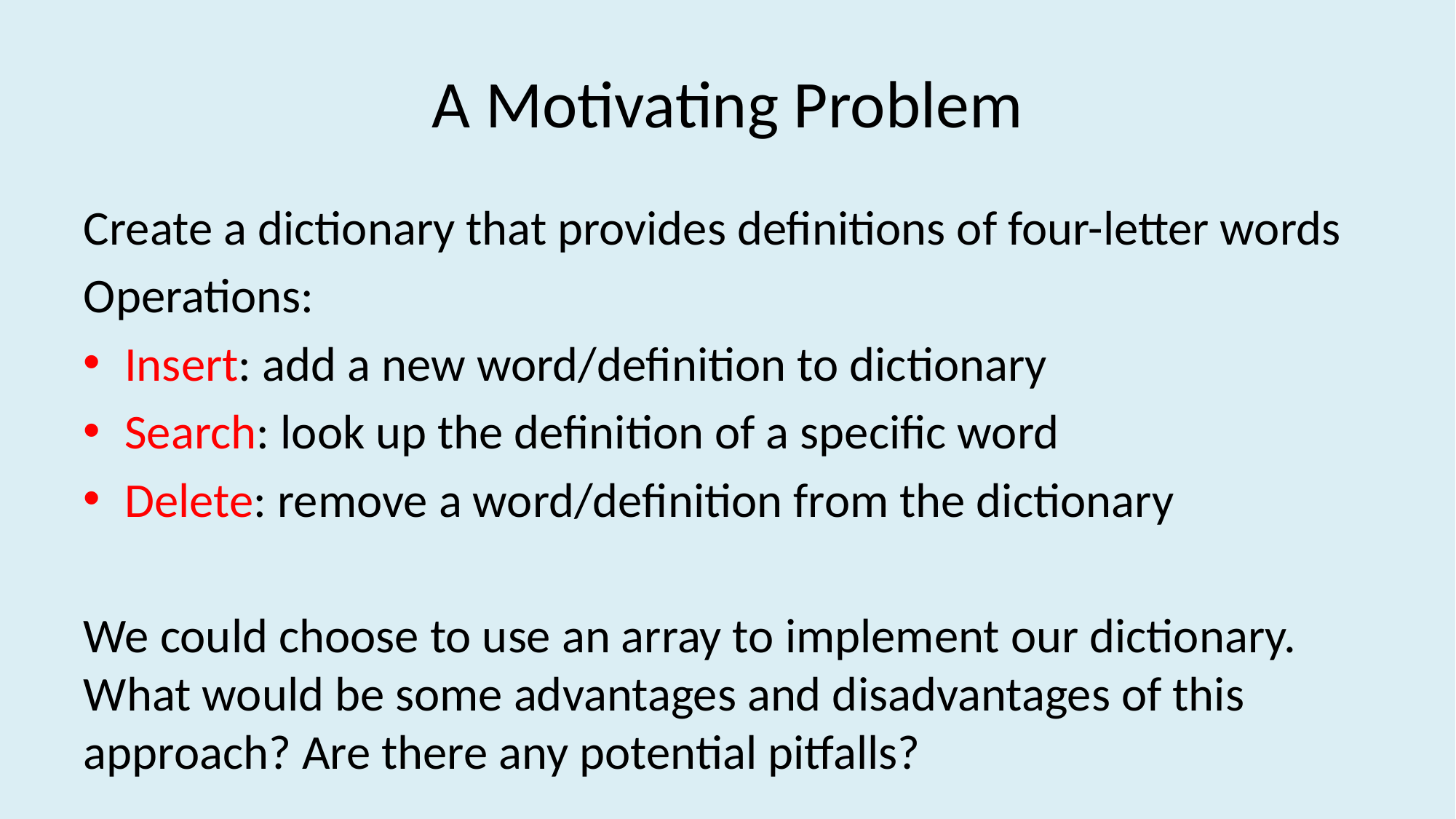

# A Motivating Problem
Create a dictionary that provides definitions of four-letter words
Operations:
Insert: add a new word/definition to dictionary
Search: look up the definition of a specific word
Delete: remove a word/definition from the dictionary

We could choose to use an array to implement our dictionary. What would be some advantages and disadvantages of this approach? Are there any potential pitfalls?